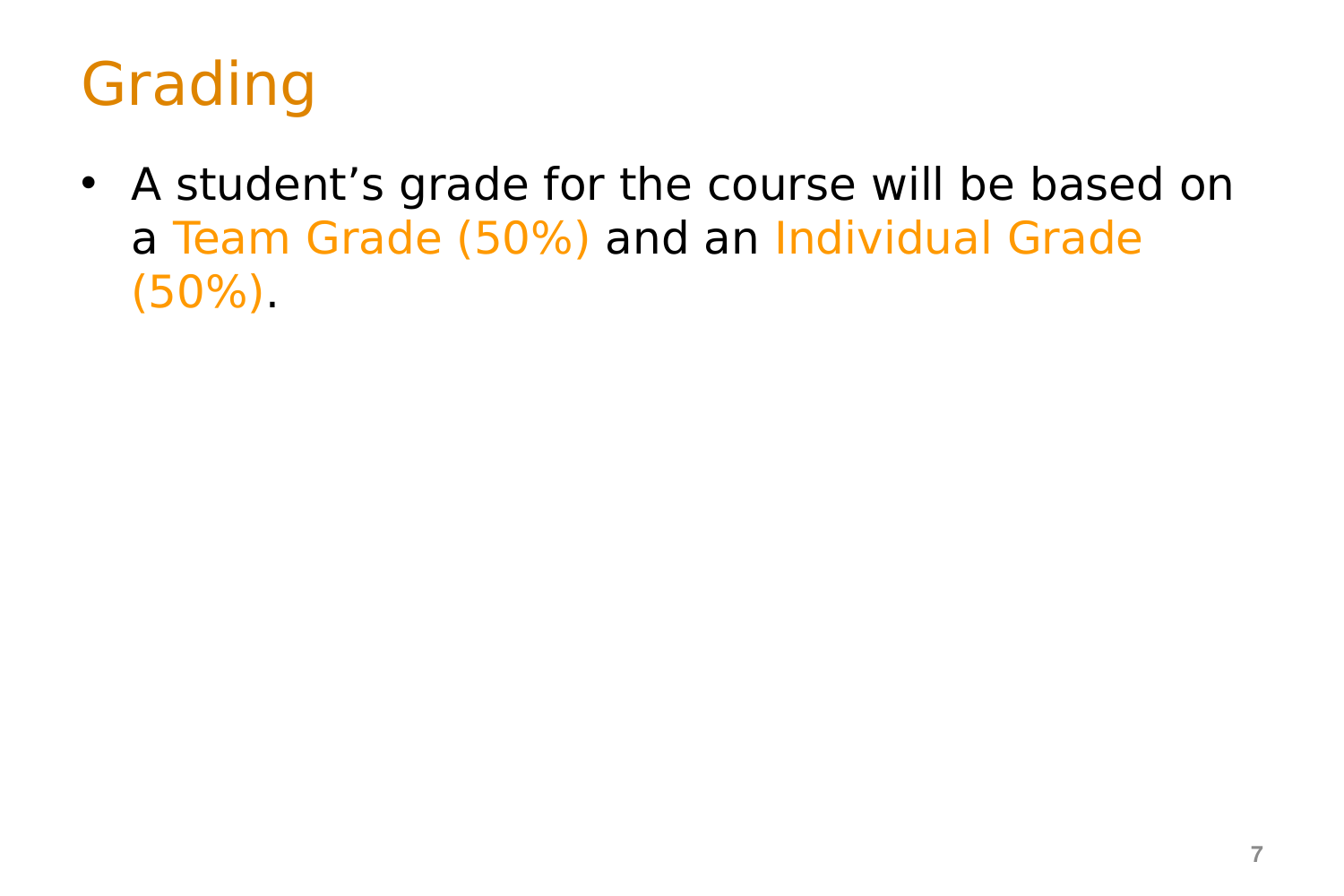

# Grading
A student’s grade for the course will be based on a Team Grade (50%) and an Individual Grade (50%).

7